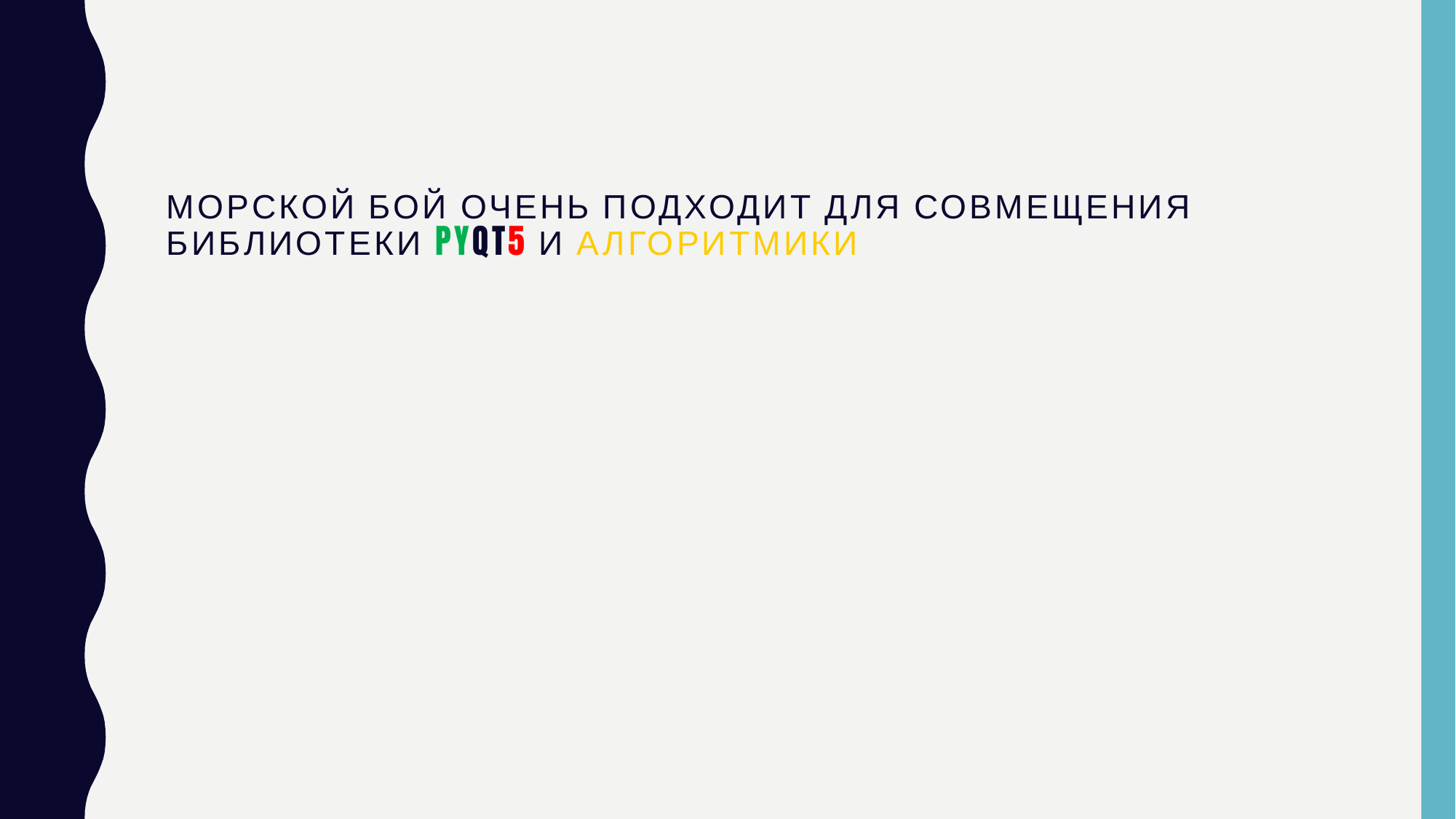

# Морской бой очень подходит для совмещения библиотеки pyqt5 и алгоритмики